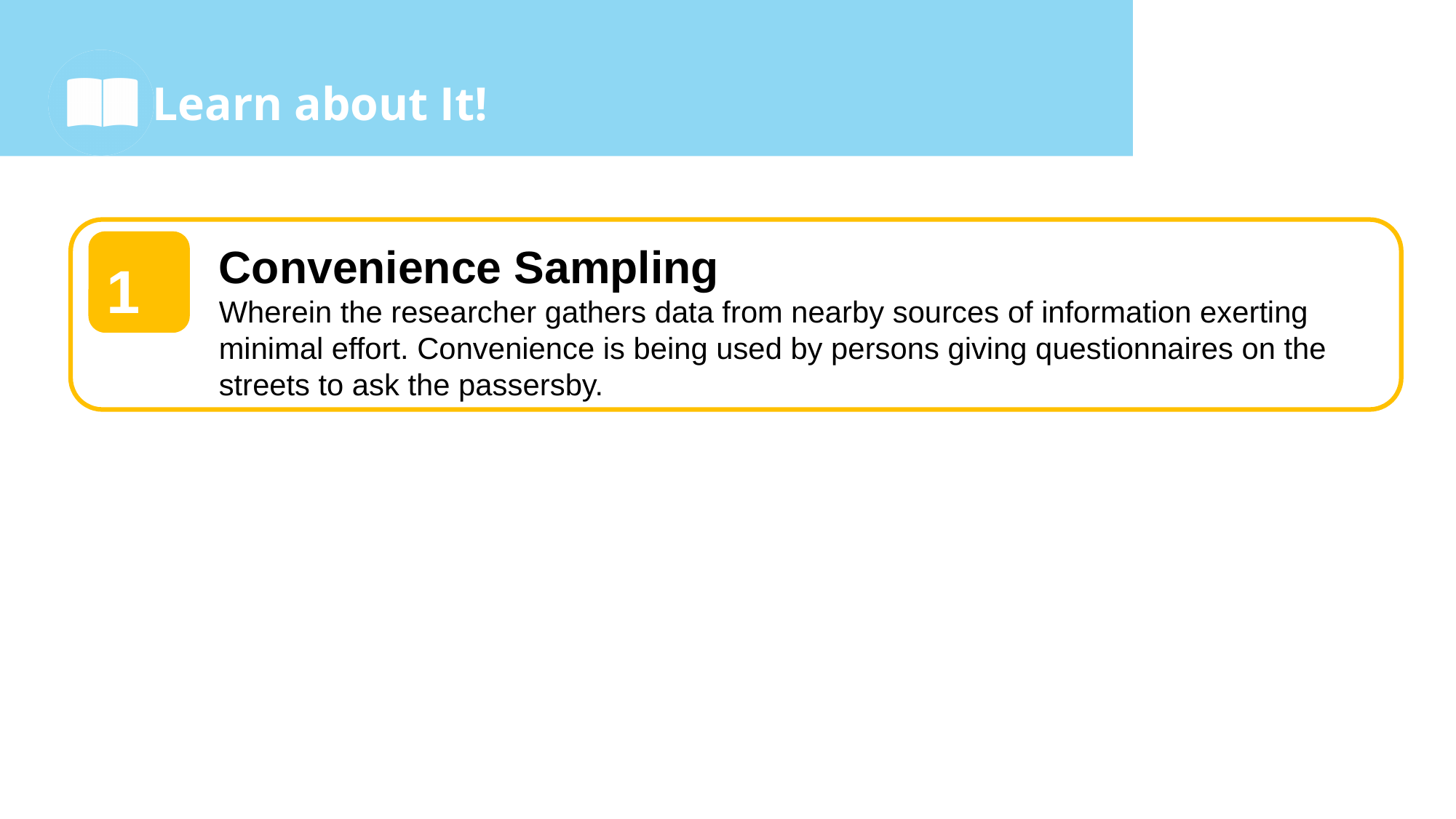

Convenience Sampling
Wherein the researcher gathers data from nearby sources of information exerting minimal effort. Convenience is being used by persons giving questionnaires on the streets to ask the passersby.

1
10